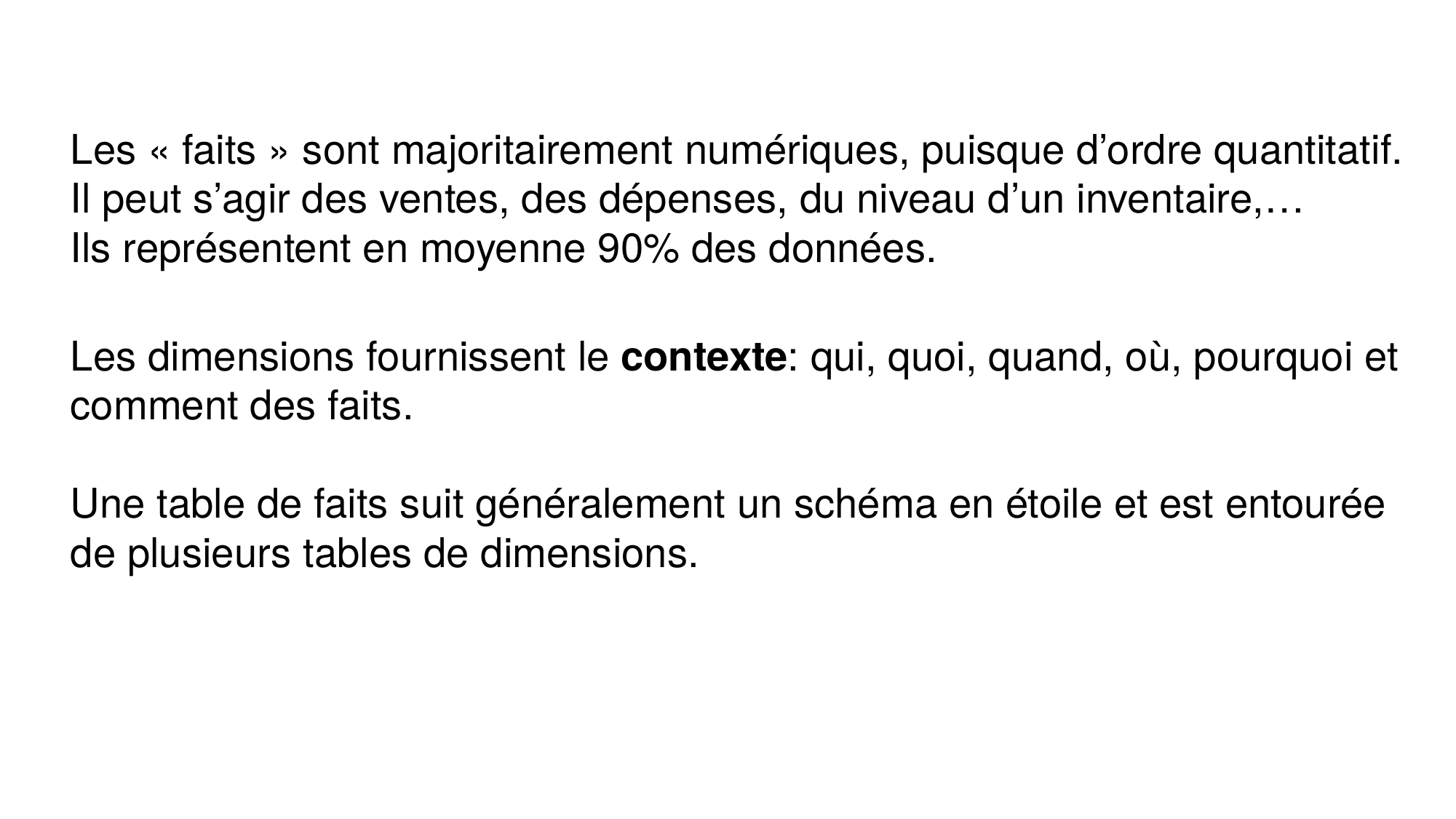

Les « faits » sont majoritairement numériques, puisque d’ordre quantitatif. Il peut s’agir des ventes, des dépenses, du niveau d’un inventaire,…
Ils représentent en moyenne 90% des données.

Les dimensions fournissent le contexte: qui, quoi, quand, où, pourquoi et comment des faits.

Une table de faits suit généralement un schéma en étoile et est entourée de plusieurs tables de dimensions.